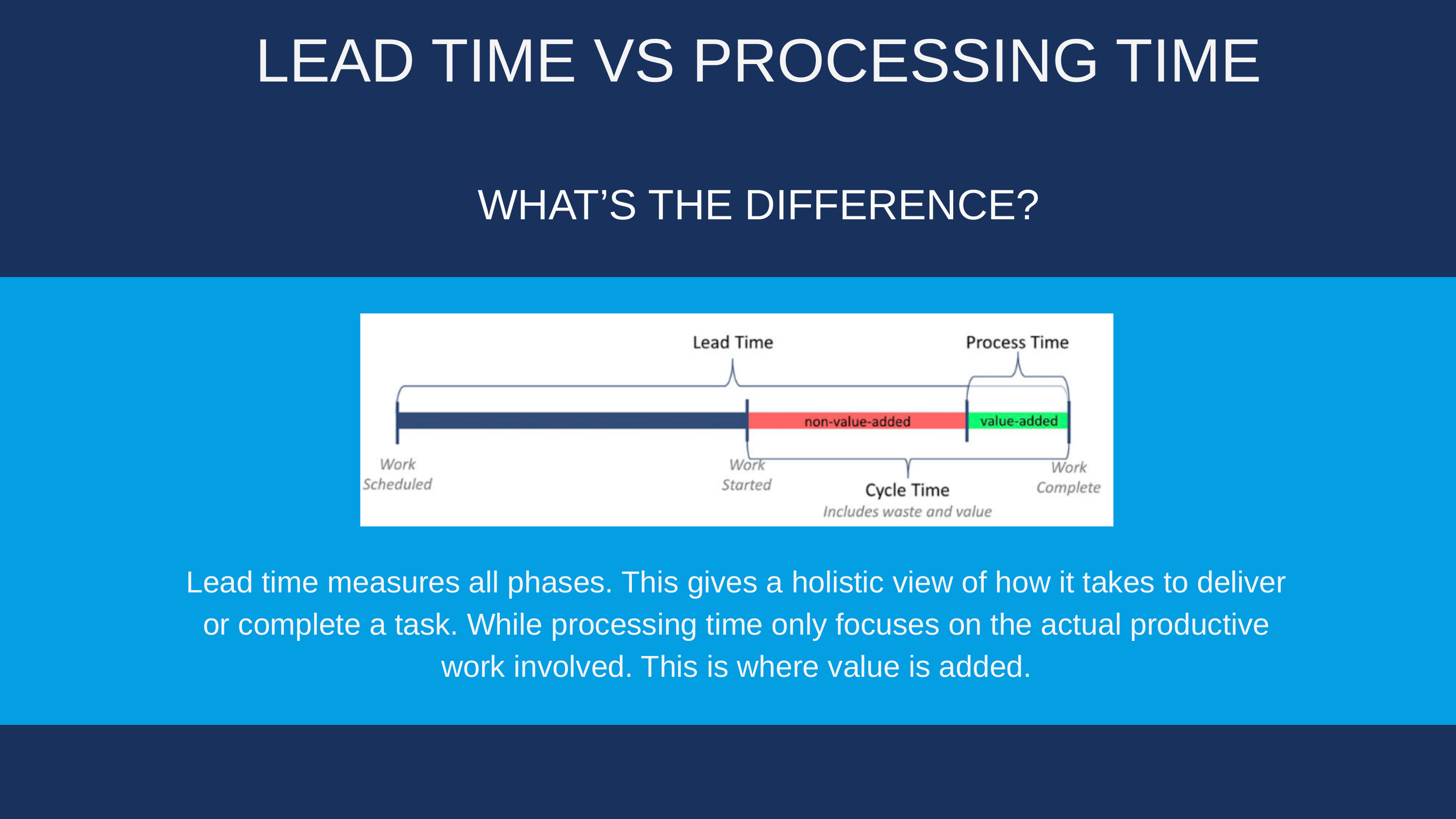

LEAD TIME VS PROCESSING TIME
WHAT’S THE DIFFERENCE?

Lead time measures all phases. This gives a holistic view of how it takes to deliver or complete a task. While processing time only focuses on the actual productive work involved. This is where value is added.